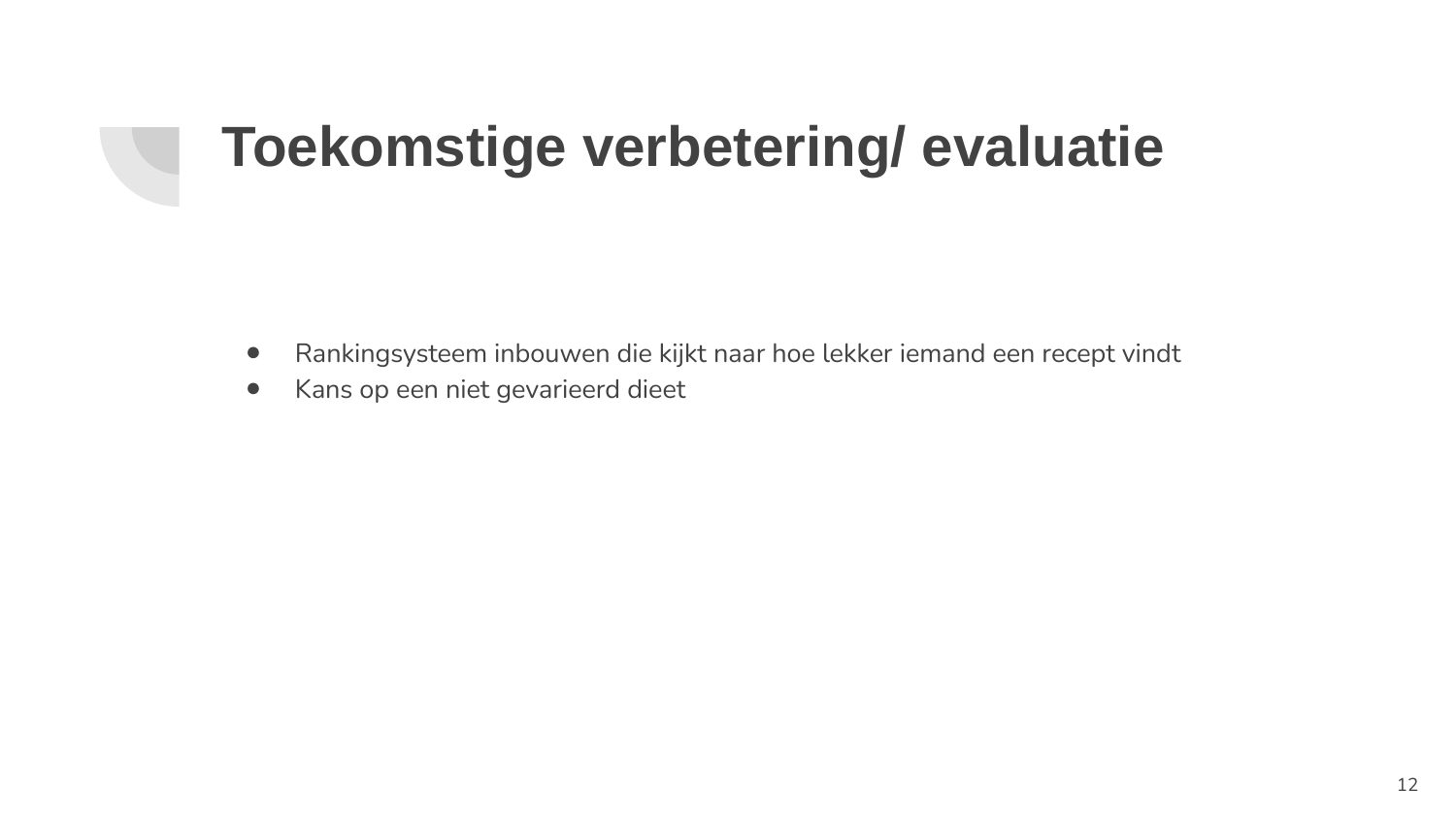

# Toekomstige verbetering/ evaluatie
Rankingsysteem inbouwen die kijkt naar hoe lekker iemand een recept vindt
Kans op een niet gevarieerd dieet

12